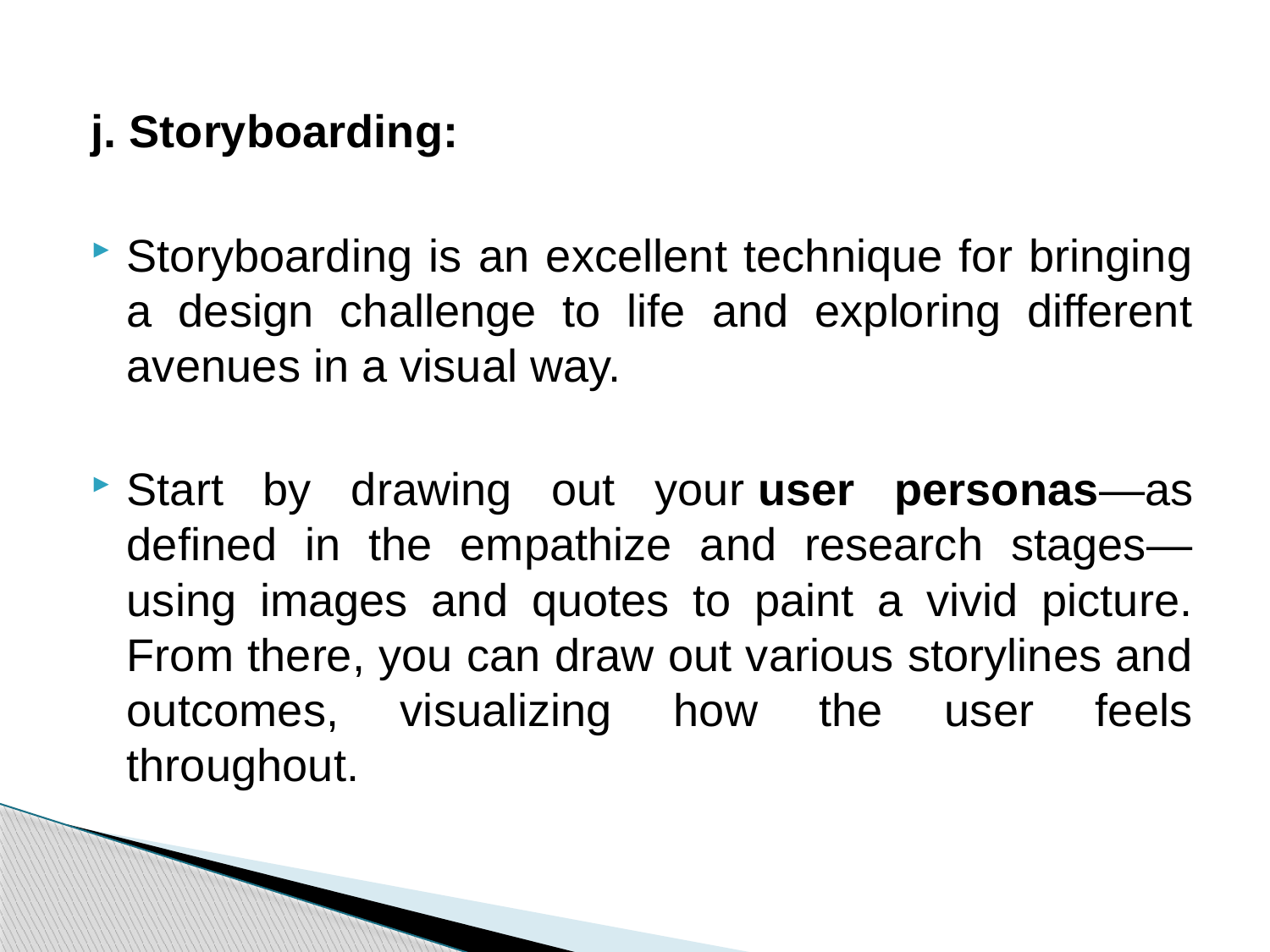

j. Storyboarding:

Storyboarding is an excellent technique for bringing a design challenge to life and exploring different avenues in a visual way.

Start by drawing out your user personas—as defined in the empathize and research stages—using images and quotes to paint a vivid picture. From there, you can draw out various storylines and outcomes, visualizing how the user feels throughout.